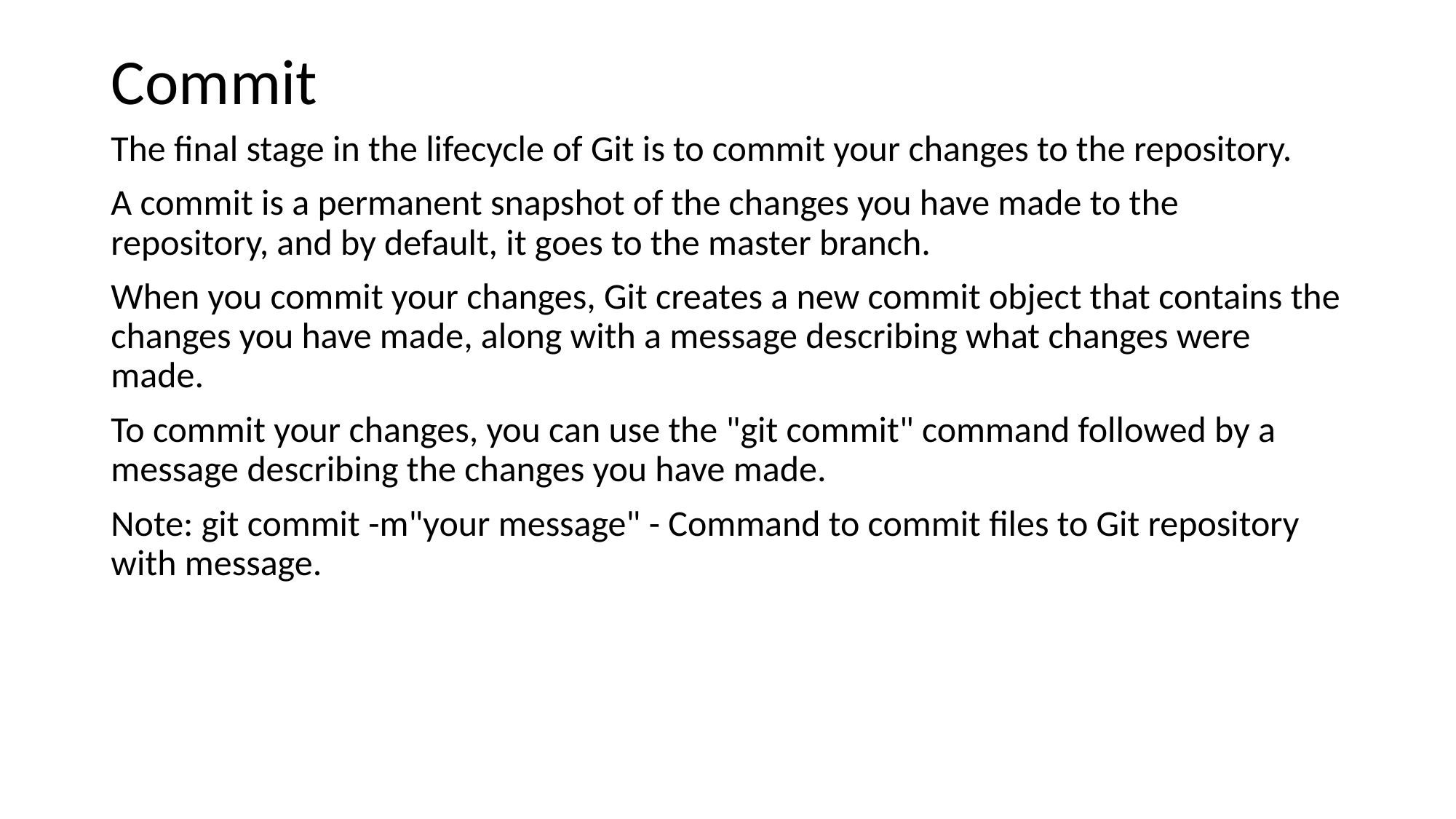

# Commit
The final stage in the lifecycle of Git is to commit your changes to the repository.
A commit is a permanent snapshot of the changes you have made to the repository, and by default, it goes to the master branch.
When you commit your changes, Git creates a new commit object that contains the changes you have made, along with a message describing what changes were made.
To commit your changes, you can use the "git commit" command followed by a message describing the changes you have made.
Note: git commit -m"your message" - Command to commit files to Git repository with message.